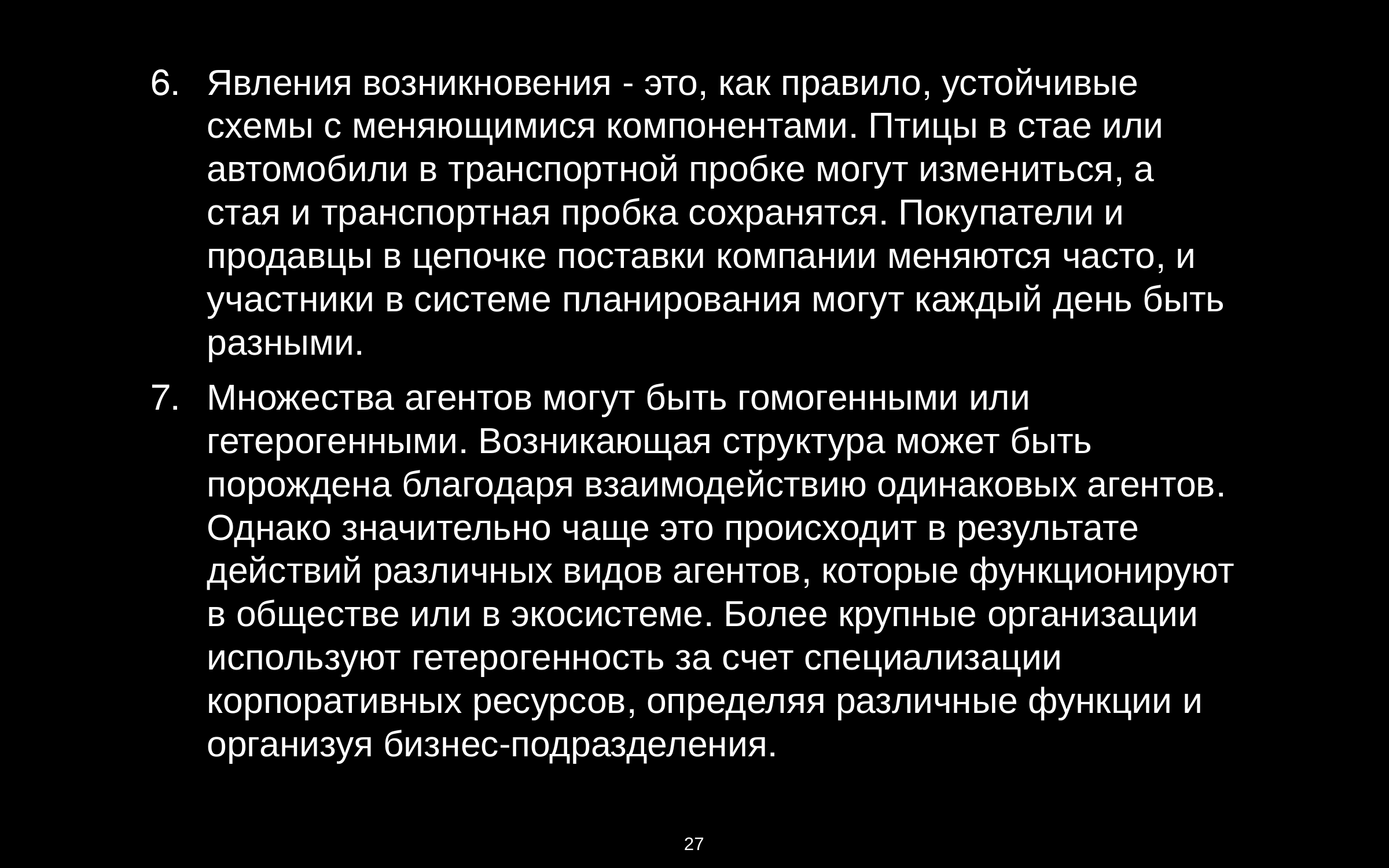

Явления возникновения - это, как правило, устойчивые схемы с меняющимися компонентами. Птицы в стае или автомобили в транспортной пробке могут измениться, а стая и транспортная пробка сохранятся. Покупатели и продавцы в цепочке поставки компании меняются часто, и участники в системе планирования могут каждый день быть разными.
Множества агентов могут быть гомогенными или гетерогенными. Возникающая структура может быть порождена благодаря взаимодействию одинаковых агентов. Однако значительно чаще это происходит в результате действий различных видов агентов, которые функционируют в обществе или в экосистеме. Более крупные организации используют гетерогенность за счет специализации корпоративных ресурсов, определяя различные функции и организуя бизнес-подразделения.
27